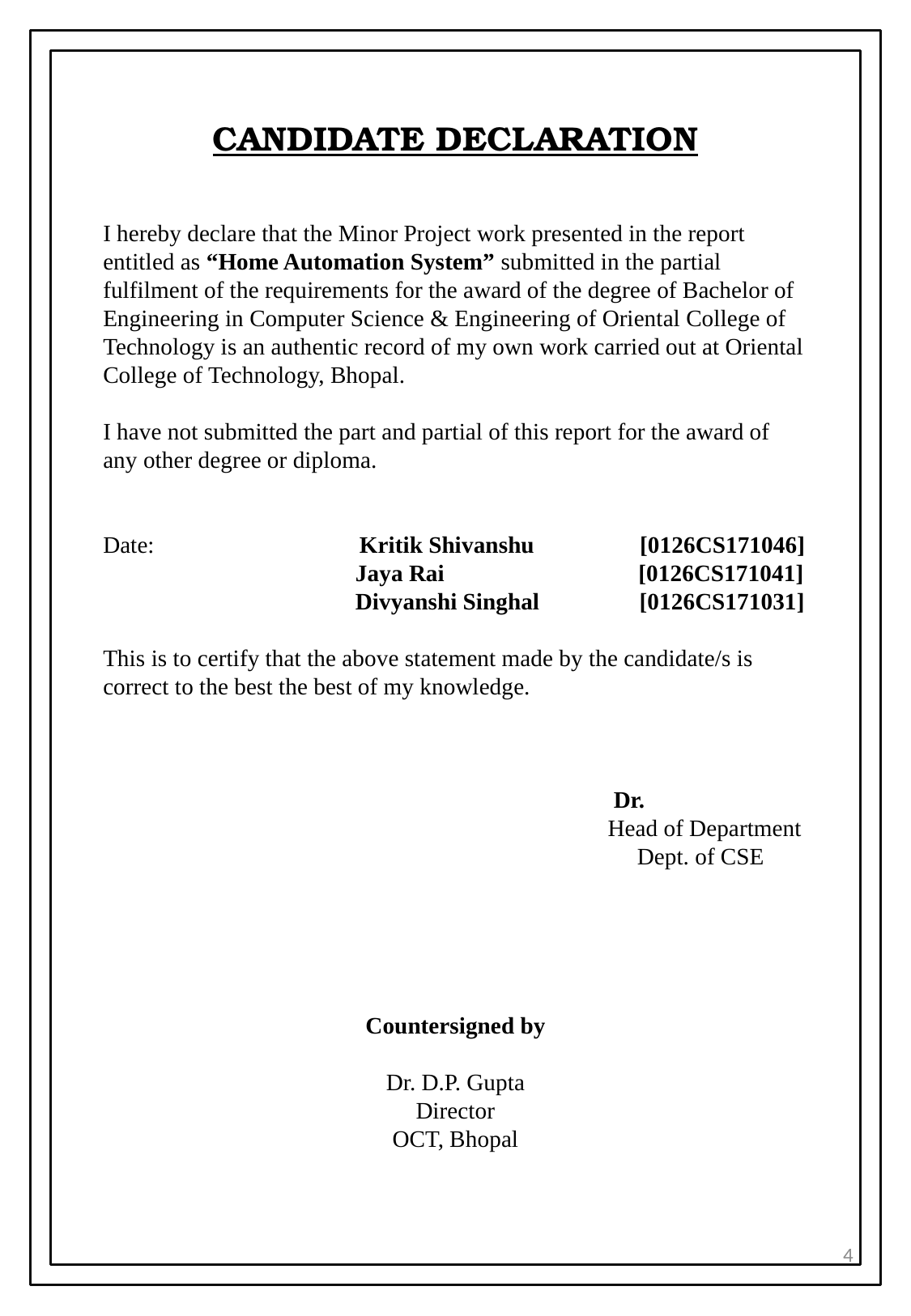

CANDIDATE DECLARATION
I hereby declare that the Minor Project work presented in the report entitled as “Home Automation System” submitted in the partial fulfilment of the requirements for the award of the degree of Bachelor of Engineering in Computer Science & Engineering of Oriental College of Technology is an authentic record of my own work carried out at Oriental College of Technology, Bhopal.

I have not submitted the part and partial of this report for the award of any other degree or diploma.

Date:	                       Kritik Shivanshu                  [0126CS171046]
                                           Jaya Rai                                 [0126CS171041]
                                           Divyanshi Singhal                 [0126CS171031]

This is to certify that the above statement made by the candidate/s is correct to the best the best of my knowledge.

                                                                                       Dr.
                                                                                      Head of Department
                                                                                           Dept. of CSE

Countersigned by

Dr. D.P. Gupta
Director
OCT, Bhopal

4